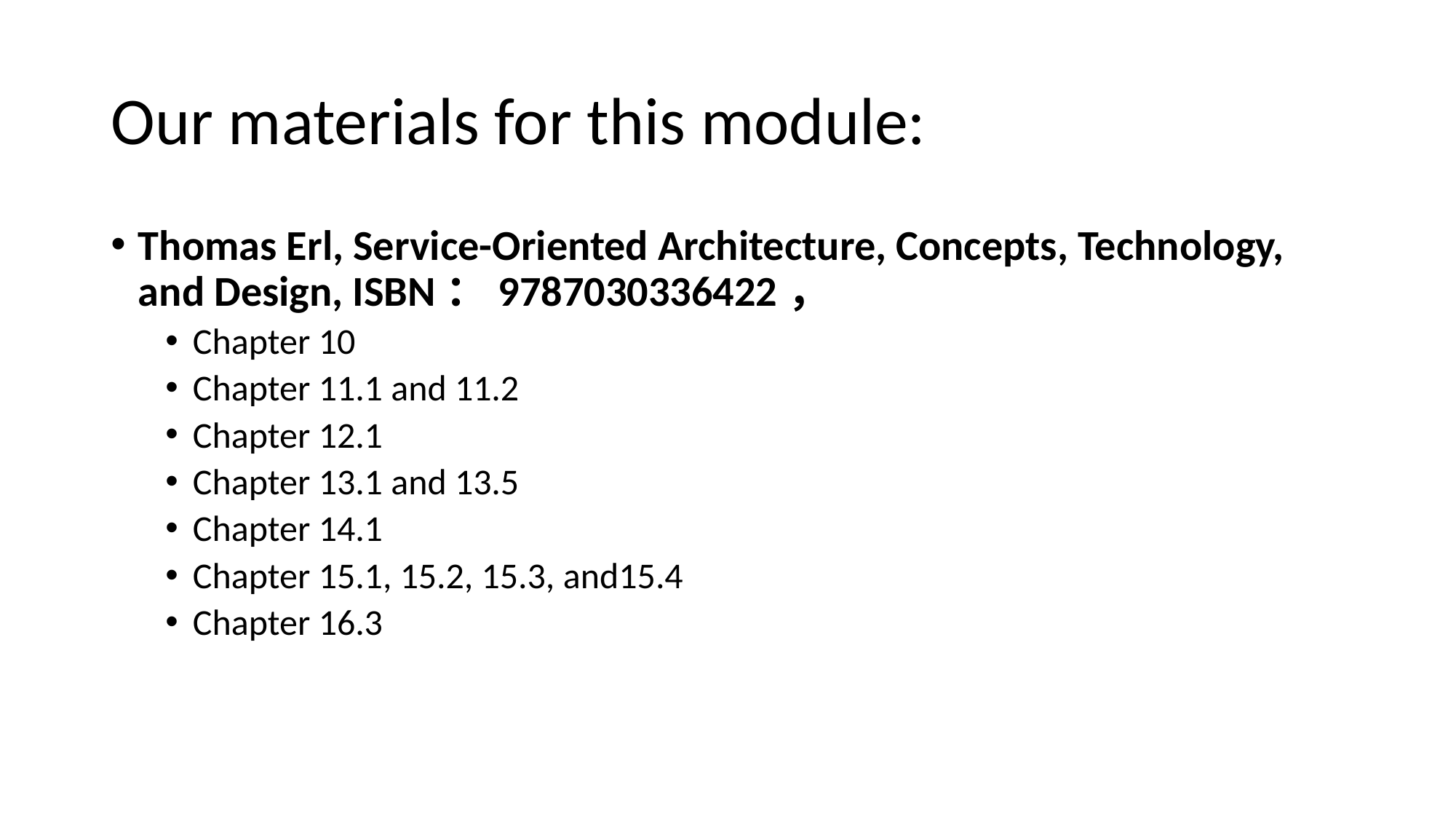

# Our materials for this module:
Thomas Erl, Service-Oriented Architecture, Concepts, Technology, and Design, ISBN：9787030336422，
Chapter 10
Chapter 11.1 and 11.2
Chapter 12.1
Chapter 13.1 and 13.5
Chapter 14.1
Chapter 15.1, 15.2, 15.3, and15.4
Chapter 16.3